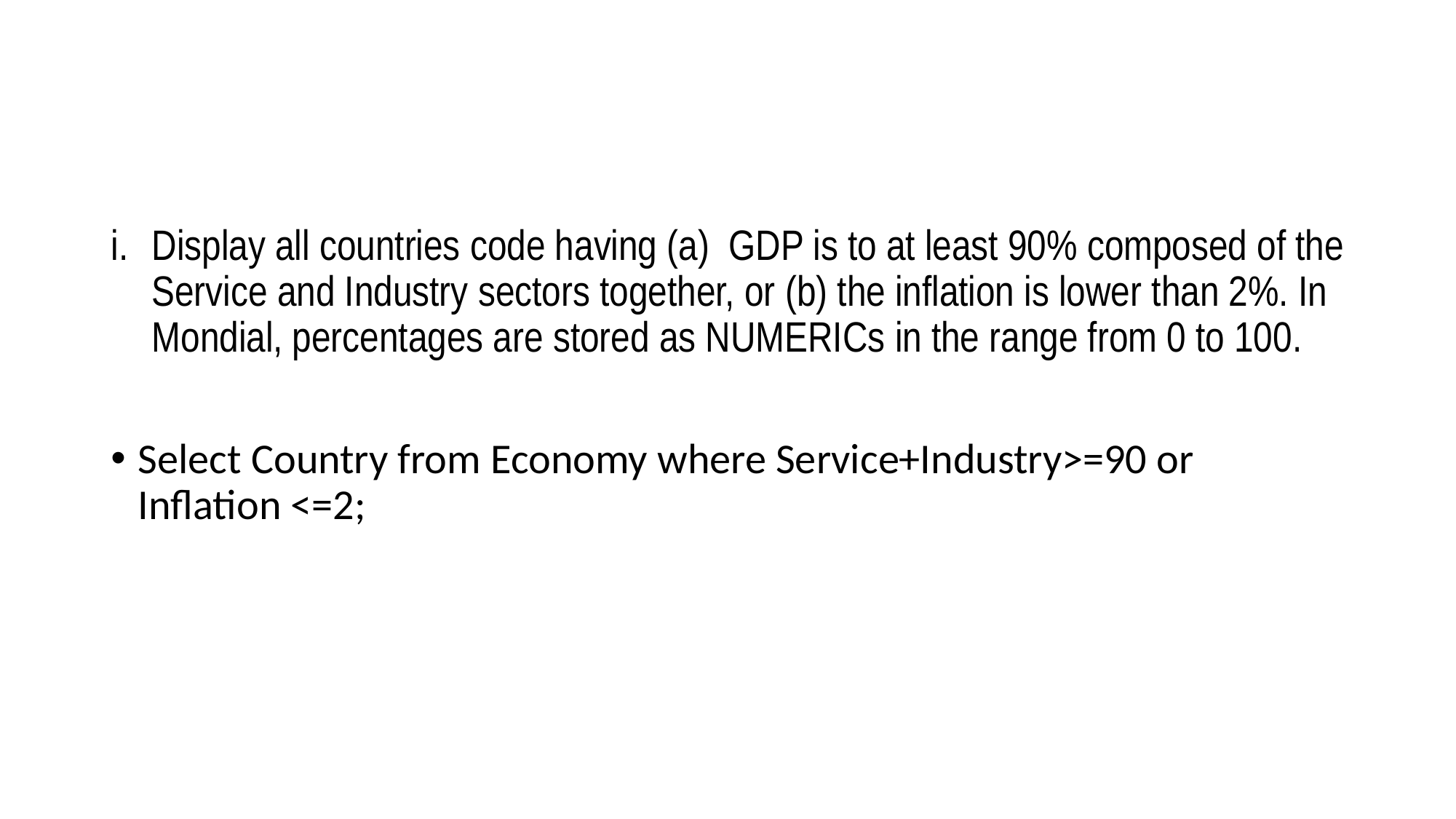

#
Display all countries code having (a)  GDP is to at least 90% composed of the Service and Industry sectors together, or (b) the inflation is lower than 2%. In Mondial, percentages are stored as NUMERICs in the range from 0 to 100.

Select Country from Economy where Service+Industry>=90 or Inflation <=2;